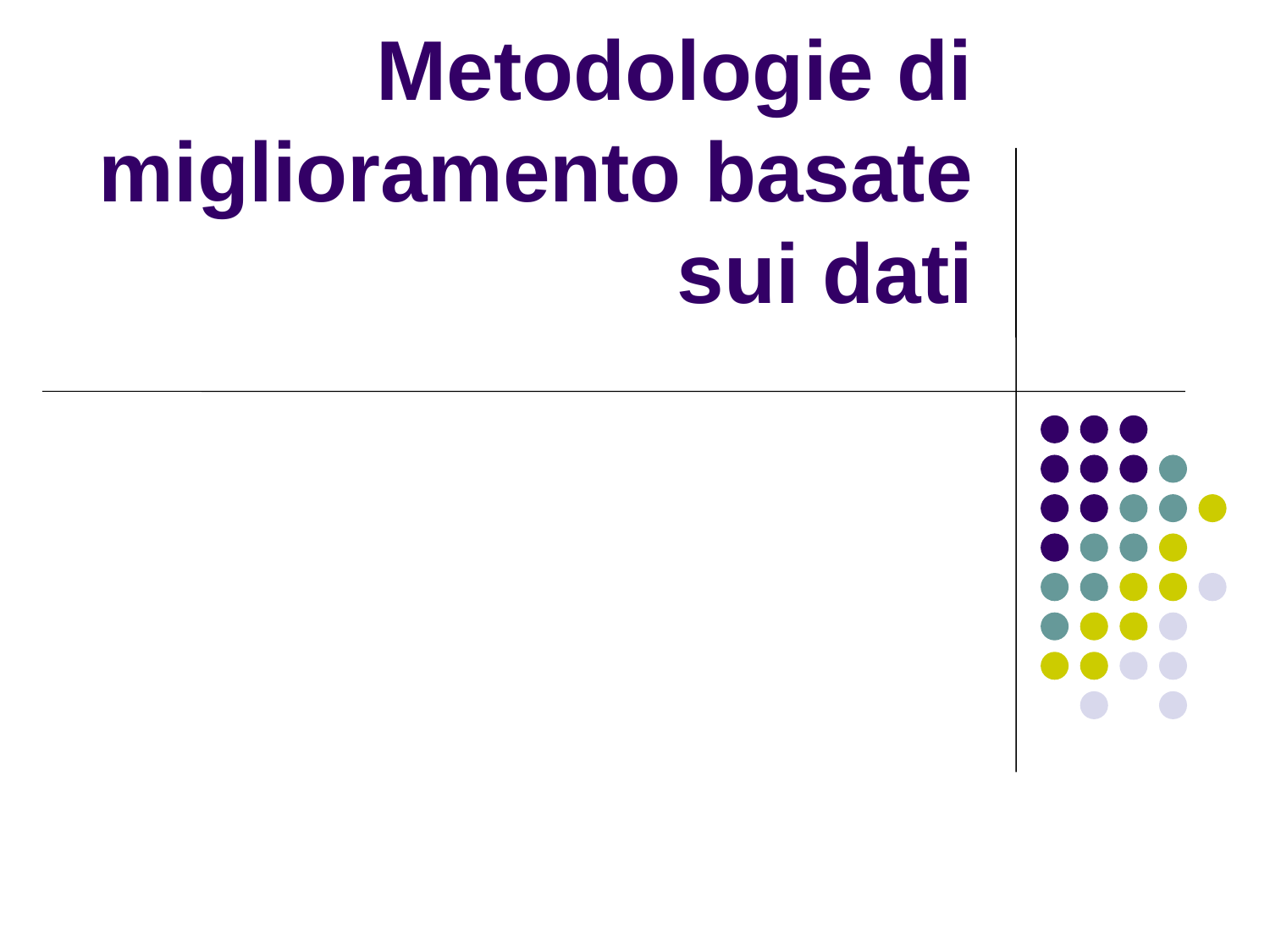

# Metodologie di miglioramento basate sui dati